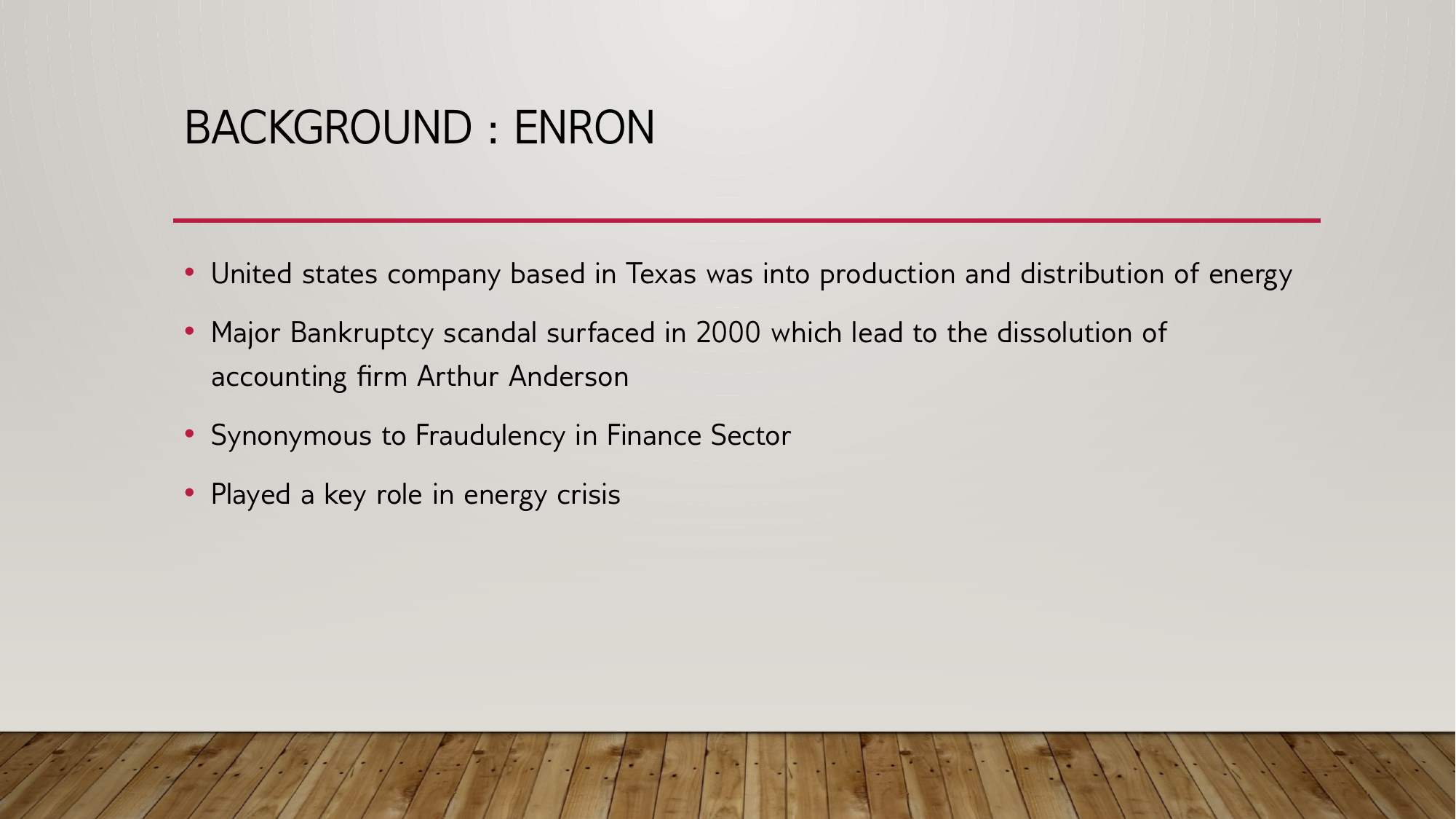

# Background : ENRON
United states company based in Texas was into production and distribution of energy
Major Bankruptcy scandal surfaced in 2000 which lead to the dissolution of accounting firm Arthur Anderson
Synonymous to Fraudulency in Finance Sector
Played a key role in energy crisis